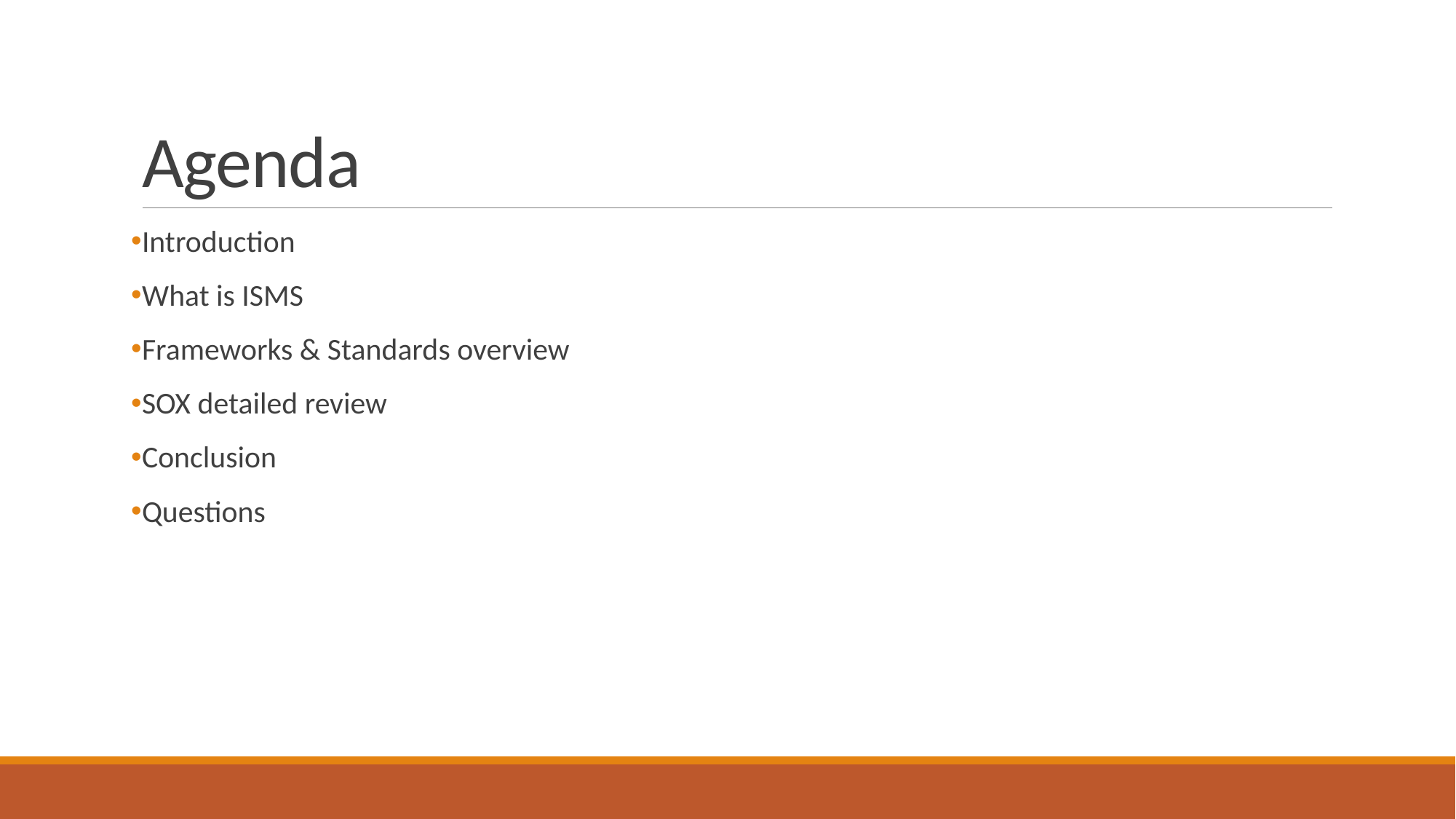

# Agenda
Introduction
What is ISMS
Frameworks & Standards overview
SOX detailed review
Conclusion
Questions